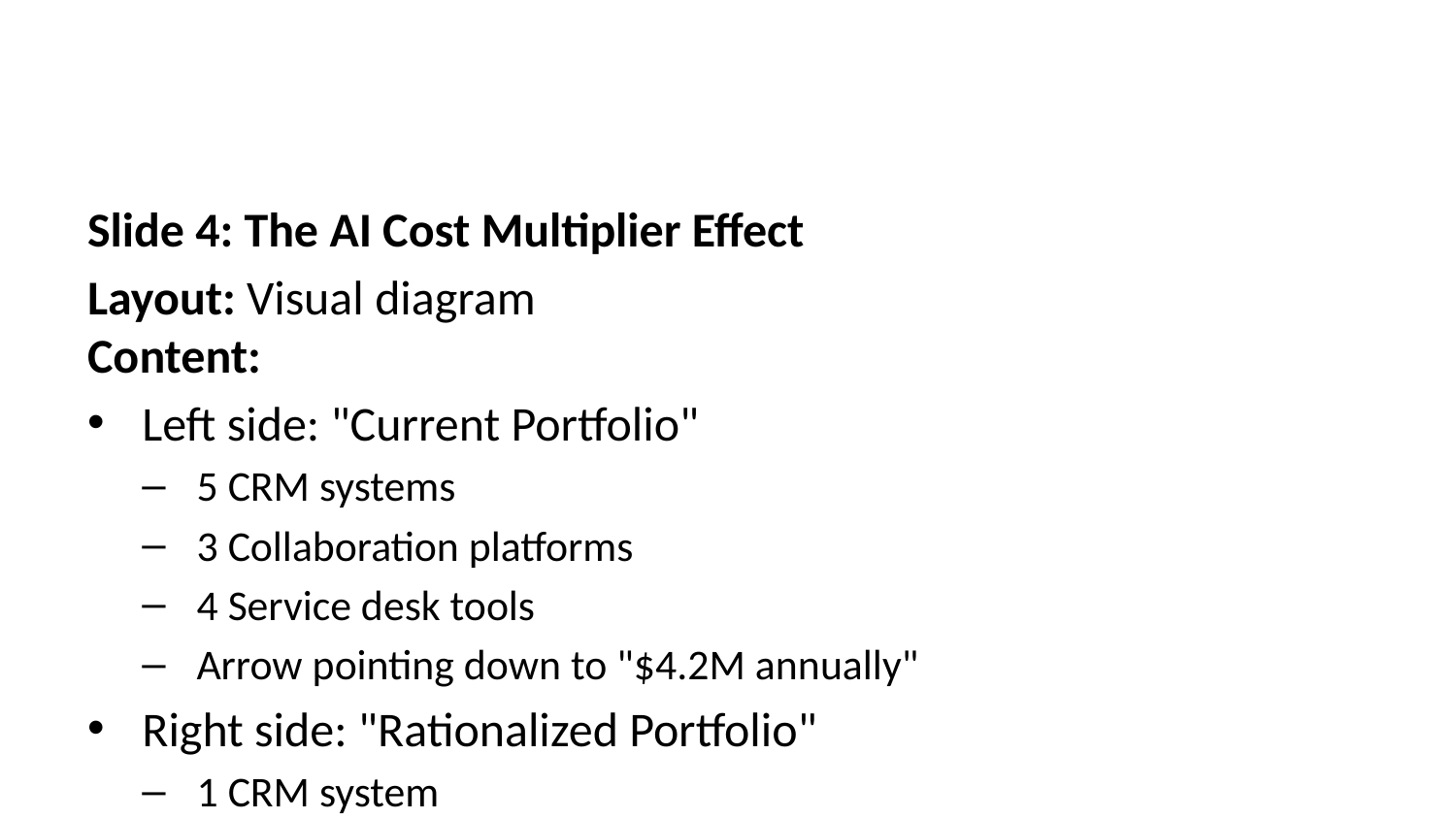

Slide 4: The AI Cost Multiplier Effect
Layout: Visual diagram
Content:
Left side: "Current Portfolio"
5 CRM systems
3 Collaboration platforms
4 Service desk tools
Arrow pointing down to "$4.2M annually"
Right side: "Rationalized Portfolio"
1 CRM system
1 Collaboration platform
1 Service desk tool
Arrow pointing down to "$1.8M annually"
Bottom: Large callout box
"$2.4M saved annually"
"Same AI capabilities. Lower cost. Forever."
Visual: Simple icons for each app type, clear before/after comparison
Speaker Notes: Walk through real client example